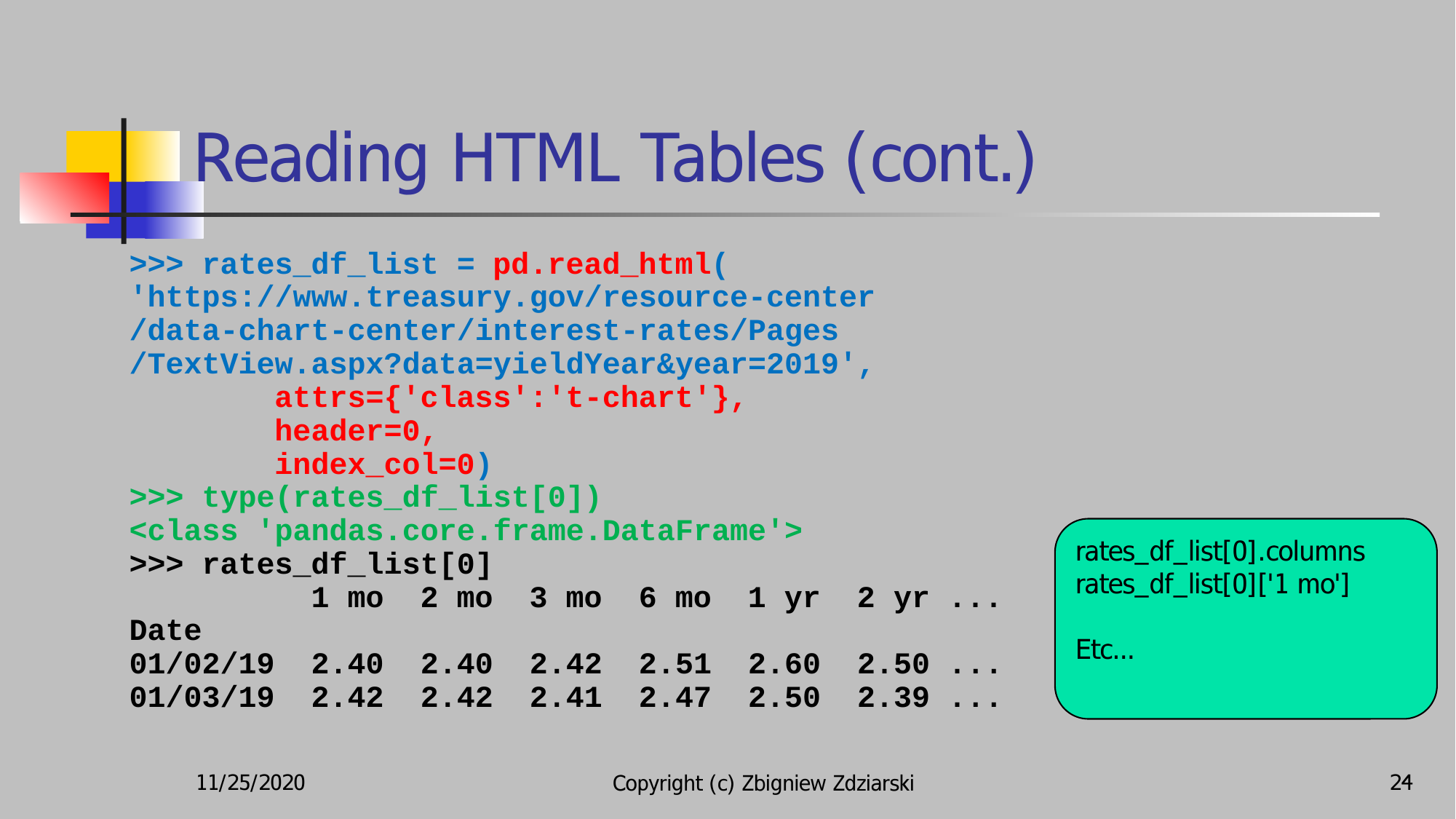

# Reading HTML Tables (cont.)
>>> rates_df_list = pd.read_html(
'https://www.treasury.gov/resource-center
/data-chart-center/interest-rates/Pages
/TextView.aspx?data=yieldYear&year=2019',
        attrs={'class':'t-chart'},
        header=0,
        index_col=0)
>>> type(rates_df_list[0])
<class 'pandas.core.frame.DataFrame'>
>>> rates_df_list[0]
          1 mo  2 mo  3 mo  6 mo  1 yr  2 yr ...
Date
01/02/19  2.40  2.40  2.42  2.51  2.60  2.50 ...
01/03/19  2.42  2.42  2.41  2.47  2.50  2.39 ...

rates_df_list[0].columns
rates_df_list[0]['1 mo']

Etc…
11/25/2020
24
Copyright (c) Zbigniew Zdziarski